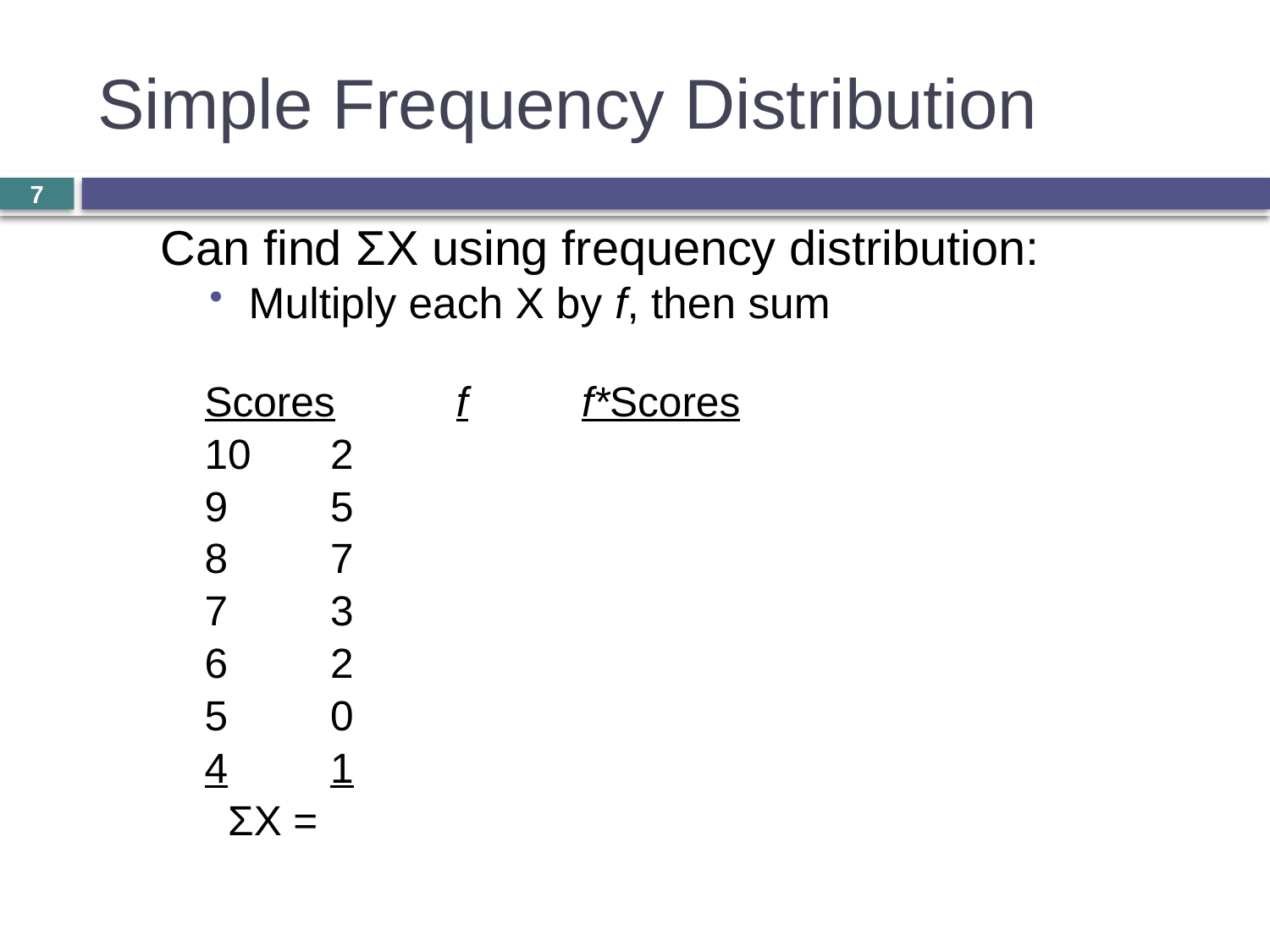

# Simple Frequency Distribution
7
Can find ΣX using frequency distribution:
Multiply each X by f, then sum

		Scores	f	f*Scores
		10	2
		9	5
		8	7
		7	3
		6	2
		5	0
		4	1
			  ΣX =